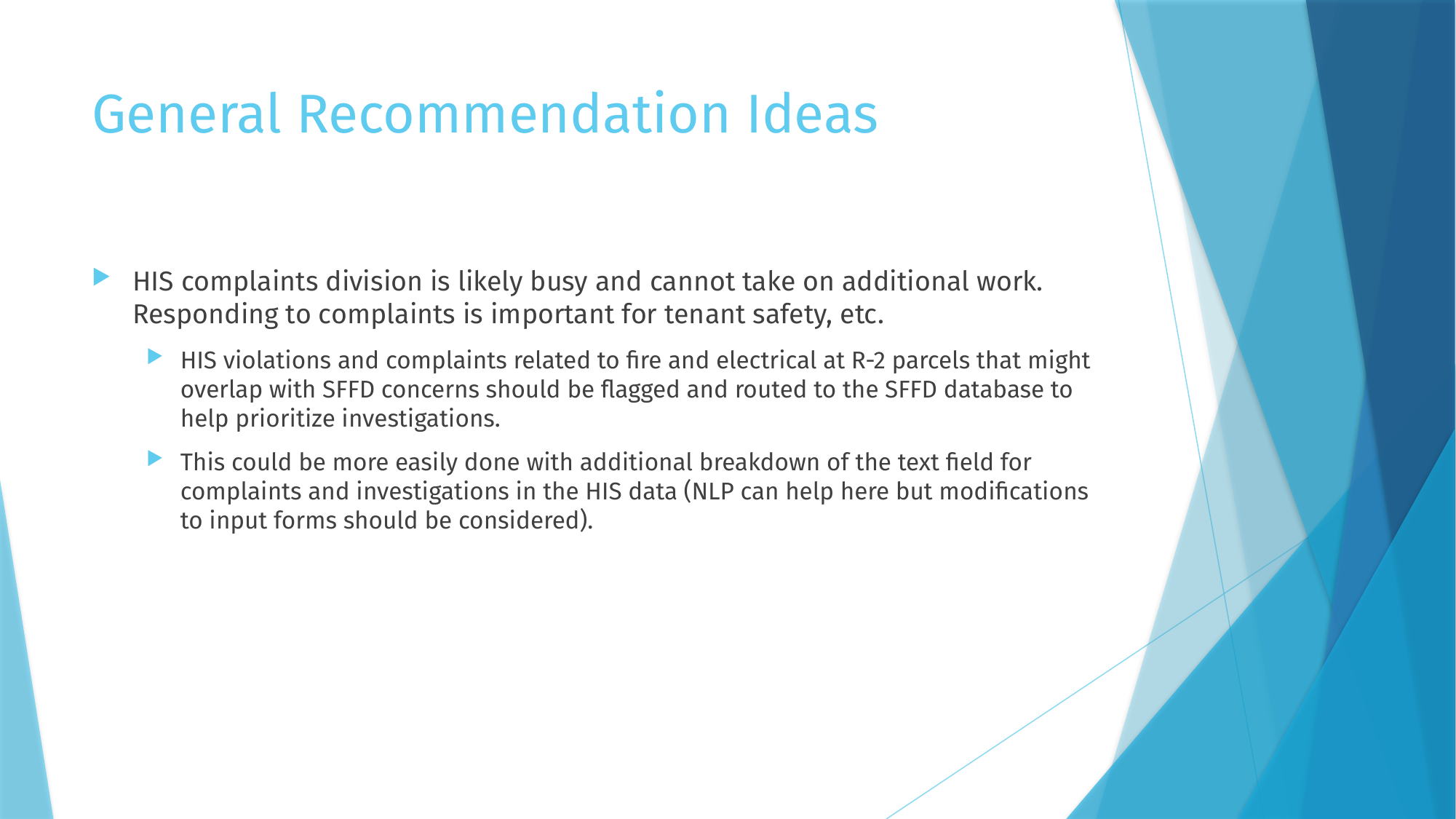

# General Recommendation Ideas
HIS complaints division is likely busy and cannot take on additional work. Responding to complaints is important for tenant safety, etc.
HIS violations and complaints related to fire and electrical at R-2 parcels that might overlap with SFFD concerns should be flagged and routed to the SFFD database to help prioritize investigations.
This could be more easily done with additional breakdown of the text field for complaints and investigations in the HIS data (NLP can help here but modifications to input forms should be considered).